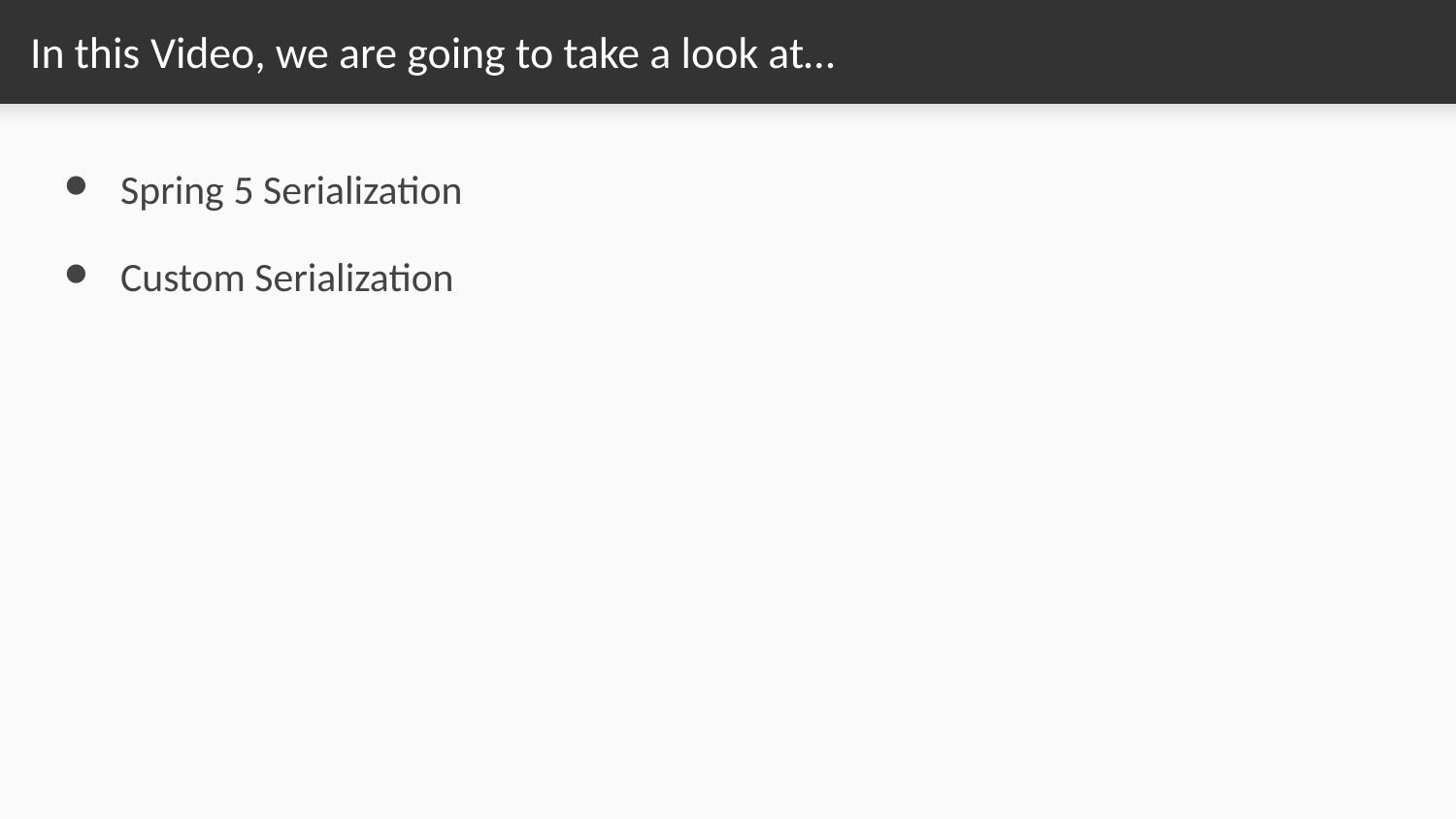

# In this Video, we are going to take a look at…
Spring 5 Serialization
Custom Serialization